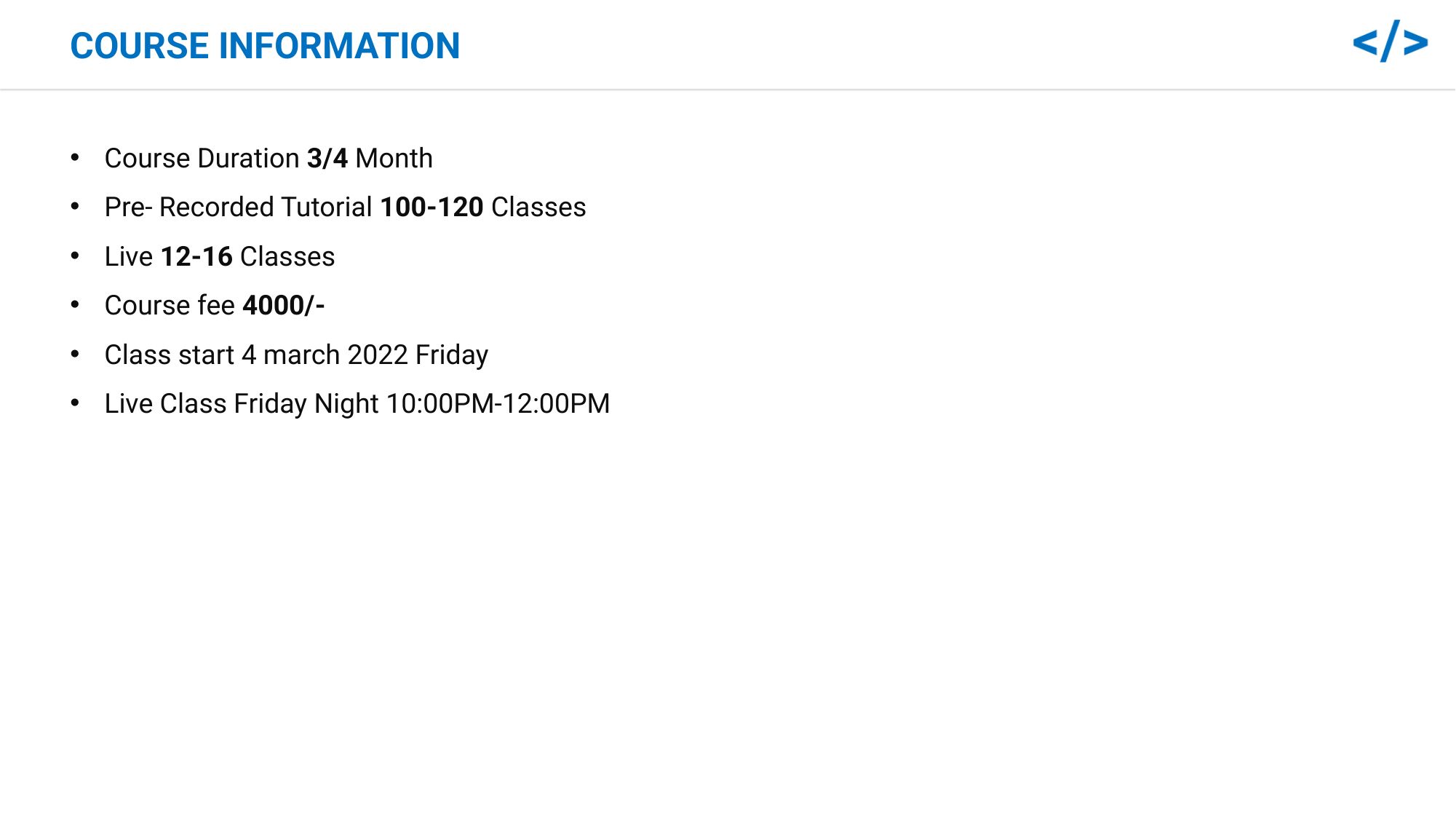

COURSE INFORMATION
Course Duration 3/4 Month
Pre- Recorded Tutorial 100-120 Classes
Live 12-16 Classes
Course fee 4000/-
Class start 4 march 2022 Friday
Live Class Friday Night 10:00PM-12:00PM